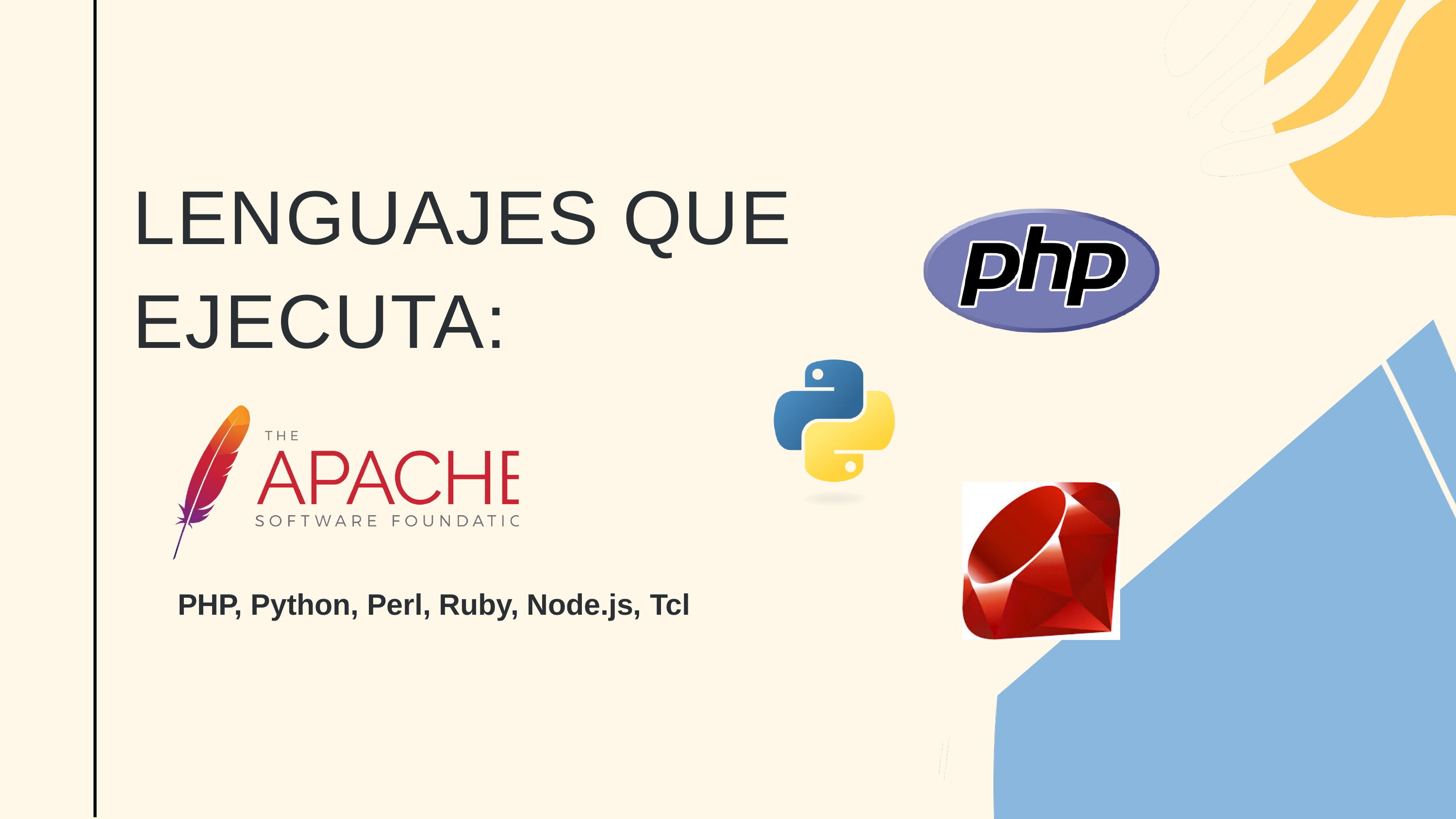

LENGUAJES QUE EJECUTA:

PHP, Python, Perl, Ruby, Node.js, Tcl